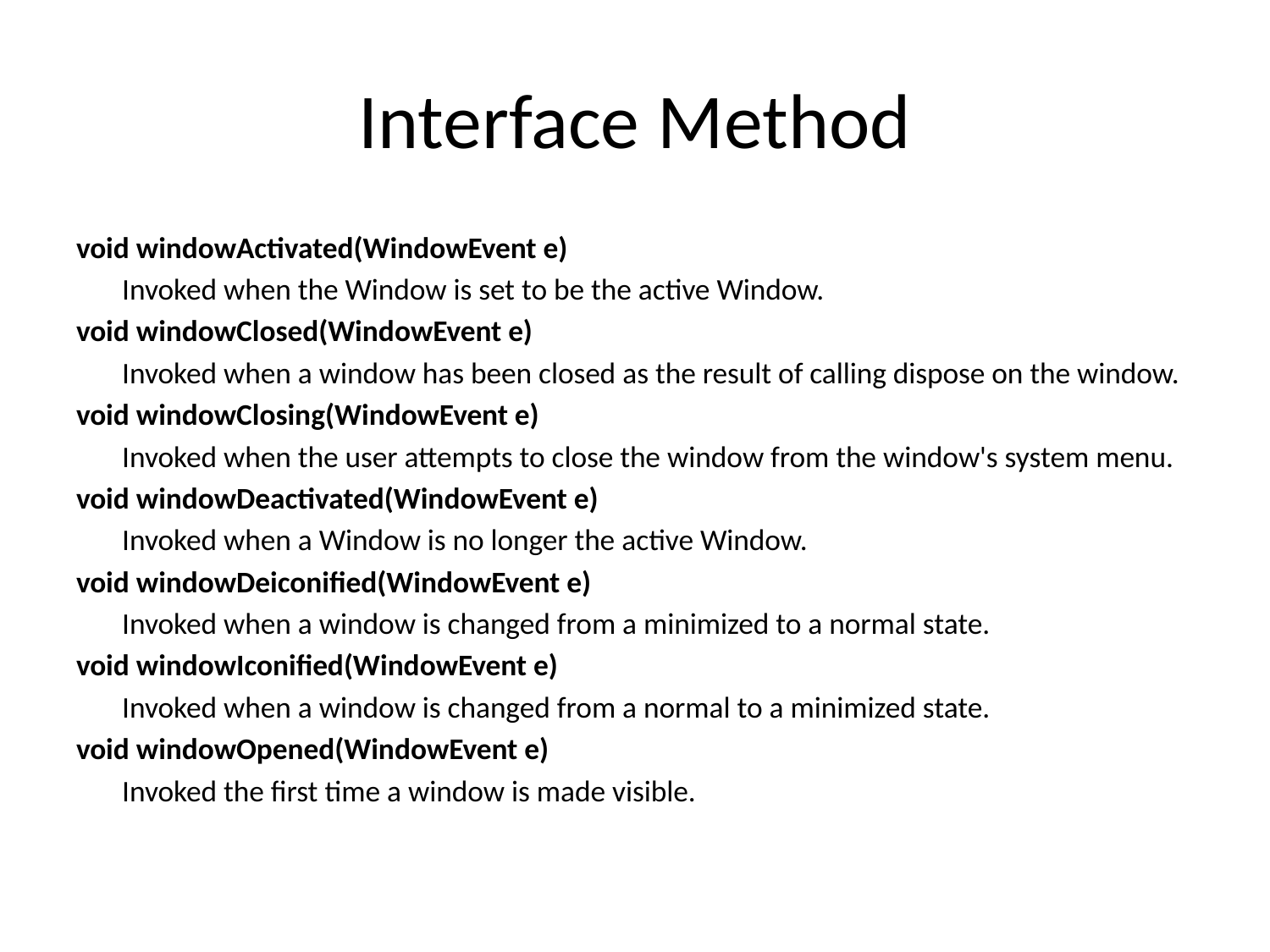

# Interface Method
void windowActivated(WindowEvent e)
	Invoked when the Window is set to be the active Window.
void windowClosed(WindowEvent e)
	Invoked when a window has been closed as the result of calling dispose on the window.
void windowClosing(WindowEvent e)
	Invoked when the user attempts to close the window from the window's system menu.
void windowDeactivated(WindowEvent e)
	Invoked when a Window is no longer the active Window.
void windowDeiconified(WindowEvent e)
	Invoked when a window is changed from a minimized to a normal state.
void windowIconified(WindowEvent e)
	Invoked when a window is changed from a normal to a minimized state.
void windowOpened(WindowEvent e)
	Invoked the first time a window is made visible.